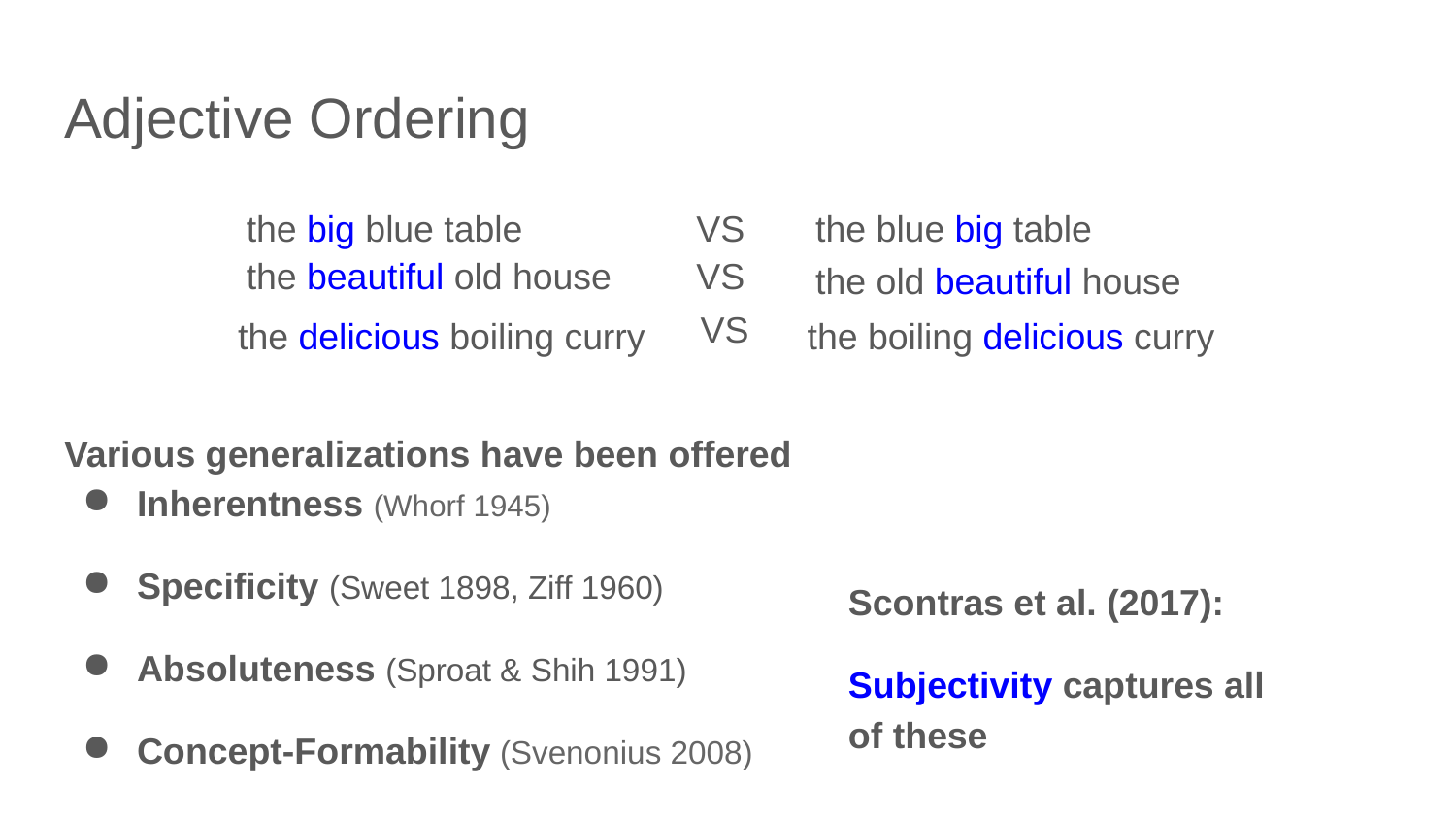

# Adjective Ordering
the big blue table
VS
the blue big table
the beautiful old house
VS
the old beautiful house
VS
the delicious boiling curry
the boiling delicious curry
Various generalizations have been offered
Inherentness (Whorf 1945)
Specificity (Sweet 1898, Ziff 1960)
Absoluteness (Sproat & Shih 1991)
Concept-Formability (Svenonius 2008)
Subjectivity (Hetzron 1978)
Scontras et al. (2017):
Subjectivity captures all of these